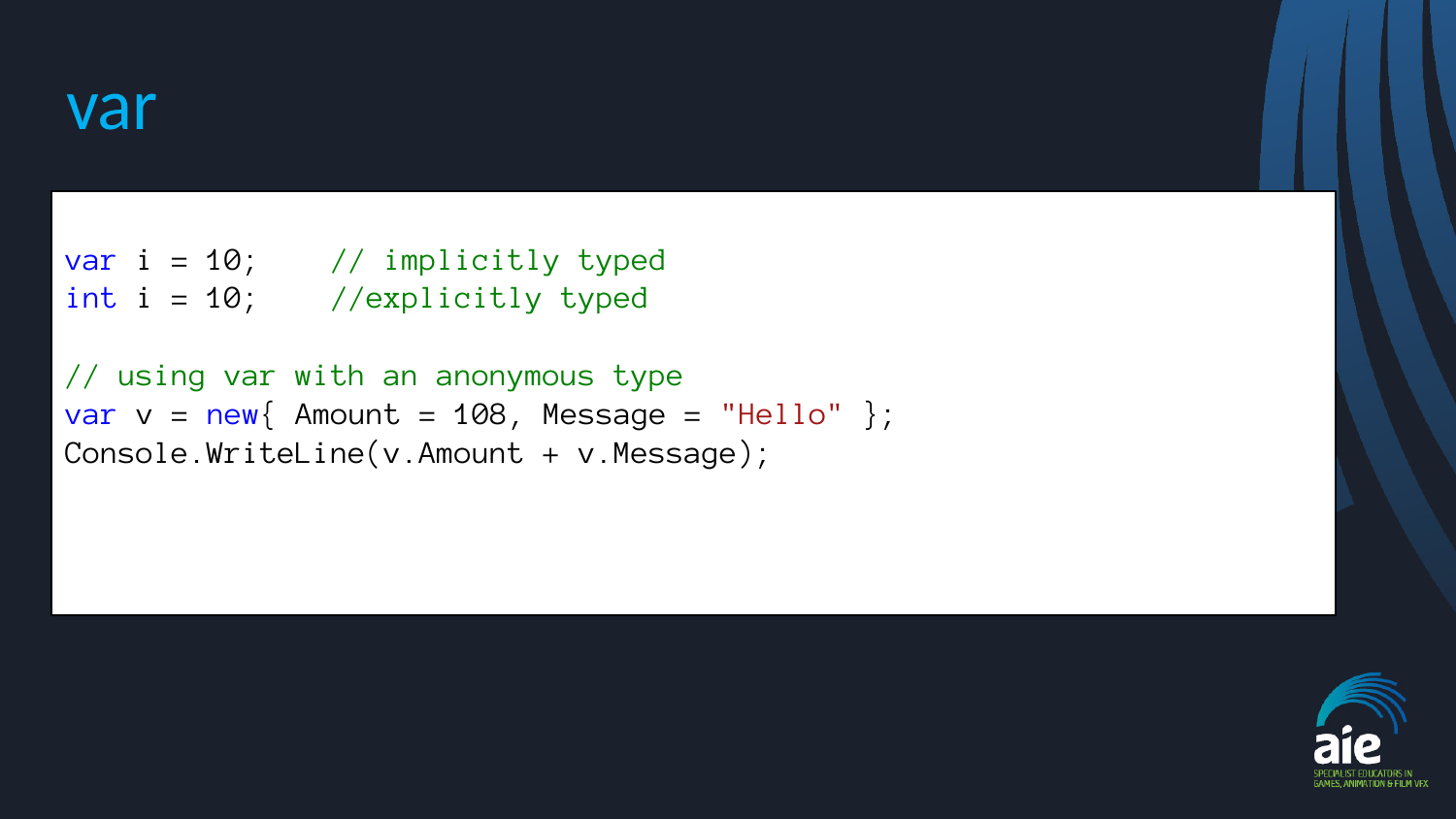

# var

var i = 10;    // implicitly typed
int i = 10;    //explicitly typed

// using var with an anonymous type
var v = new{ Amount = 108, Message = "Hello" };
Console.WriteLine(v.Amount + v.Message);